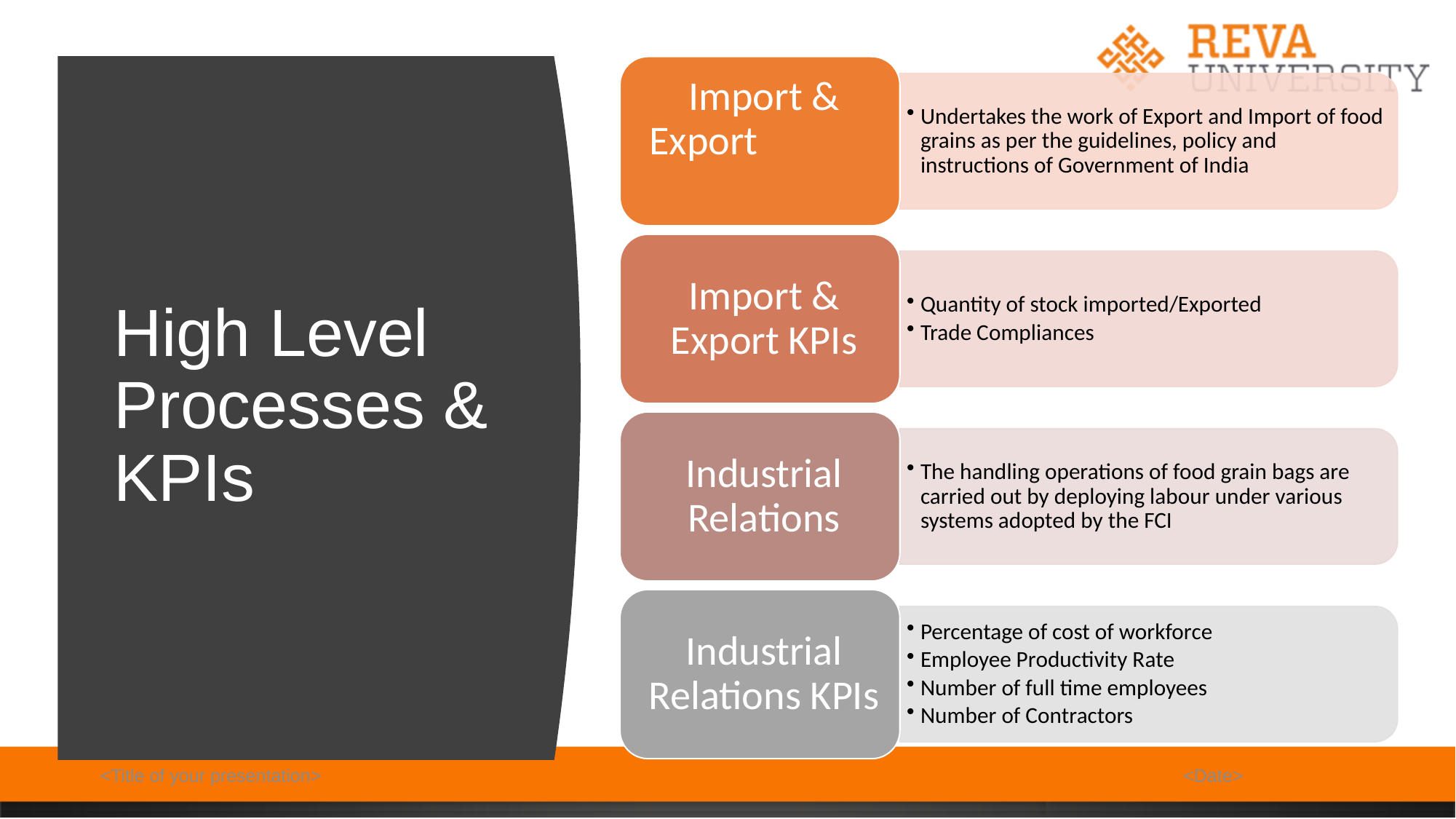

Undertakes the work of Export and Import of food grains as per the guidelines, policy and instructions of Government of India
Import & Export
Quantity of stock imported/Exported
Trade Compliances
Import & Export KPIs
The handling operations of food grain bags are carried out by deploying labour under various systems adopted by the FCI
Industrial Relations
Percentage of cost of workforce
Employee Productivity Rate
Number of full time employees
Number of Contractors
Industrial Relations KPIs

# High Level Processes & KPIs
<Title of your presentation>
<Date>